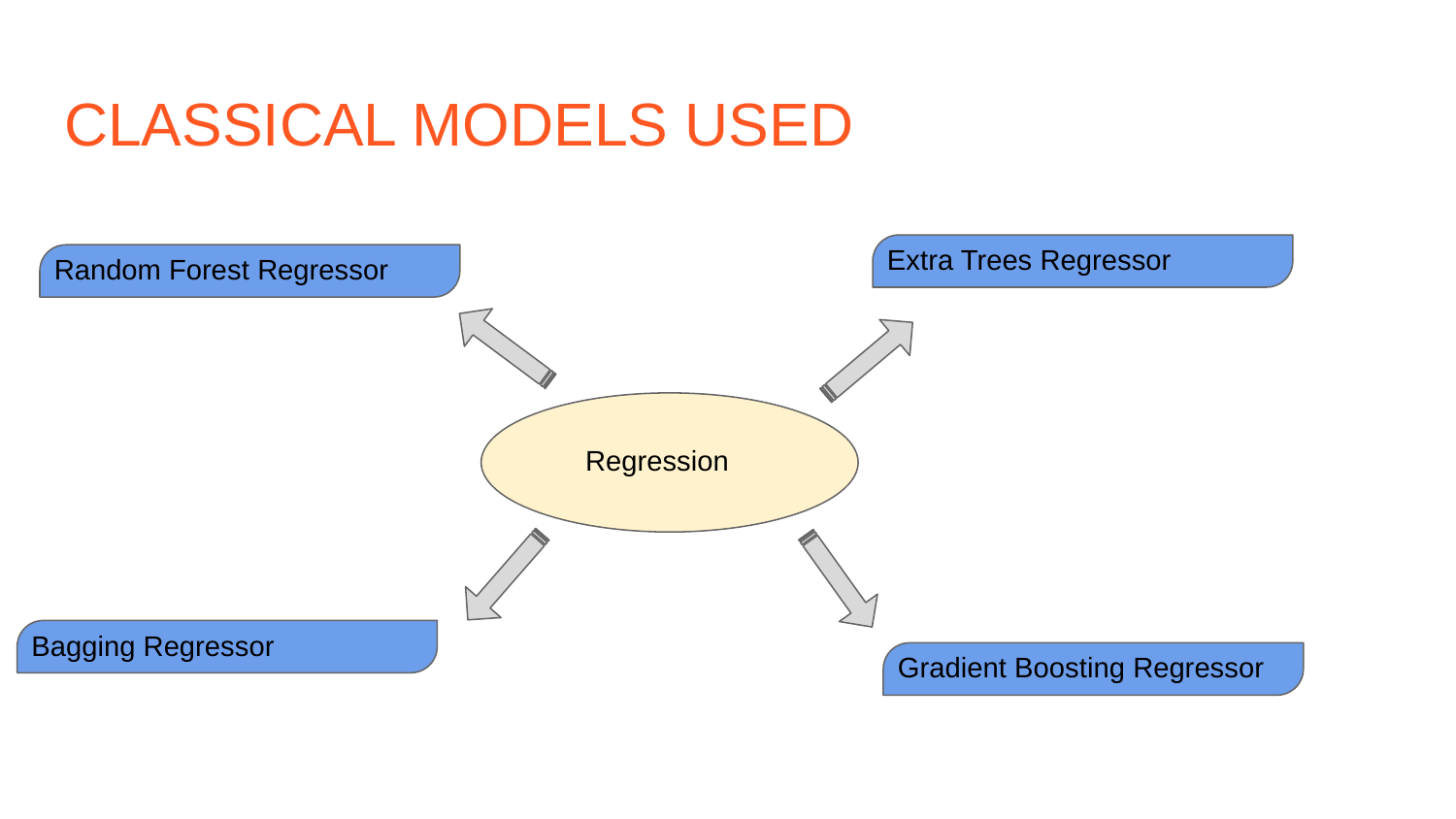

# CLASSICAL MODELS USED
Extra Trees Regressor

Random Forest Regressor

Regression

Bagging Regressor

Gradient Boosting Regressor